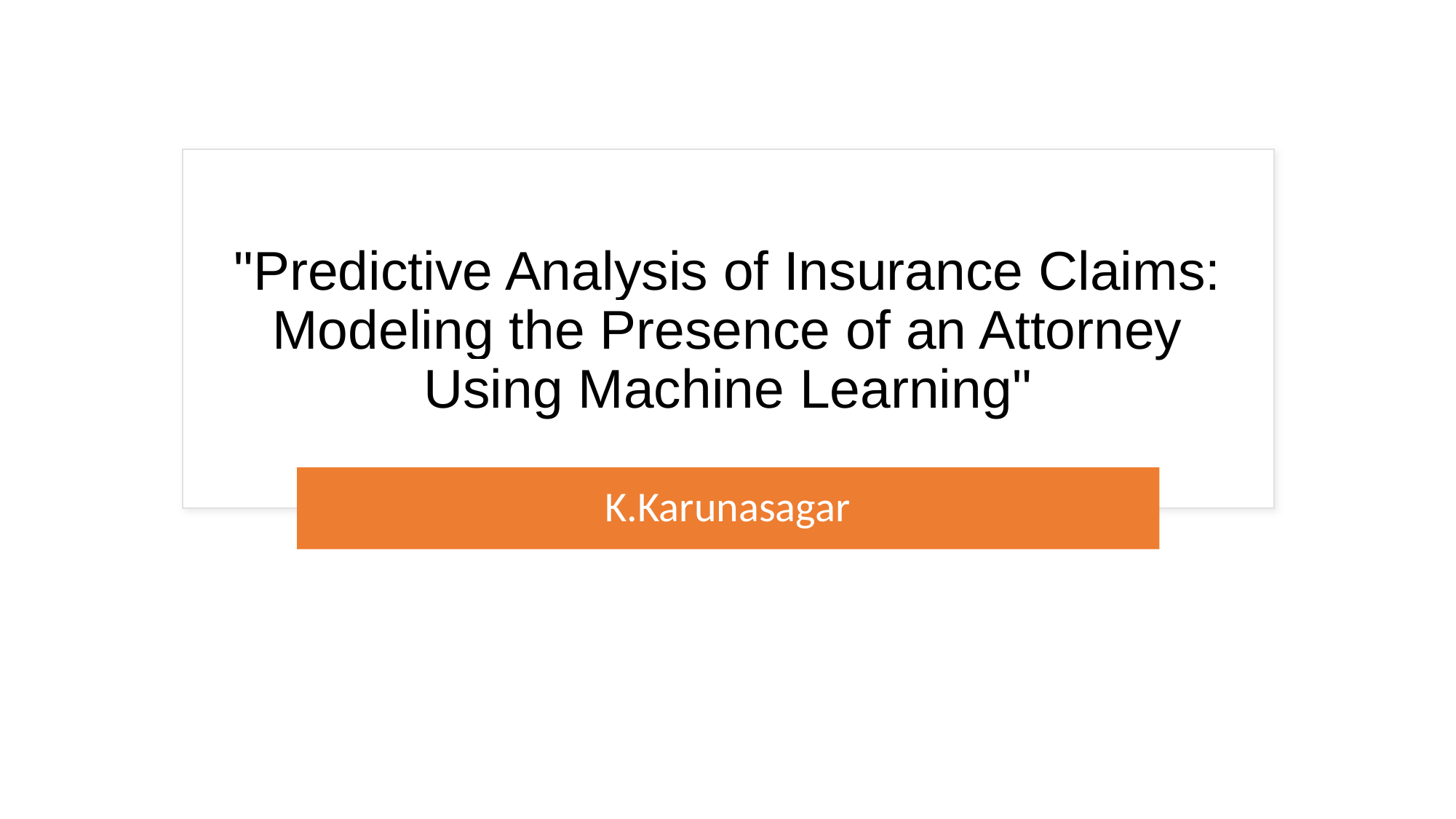

# "Predictive Analysis of Insurance Claims: Modeling the Presence of an Attorney Using Machine Learning"

K.Karunasagar